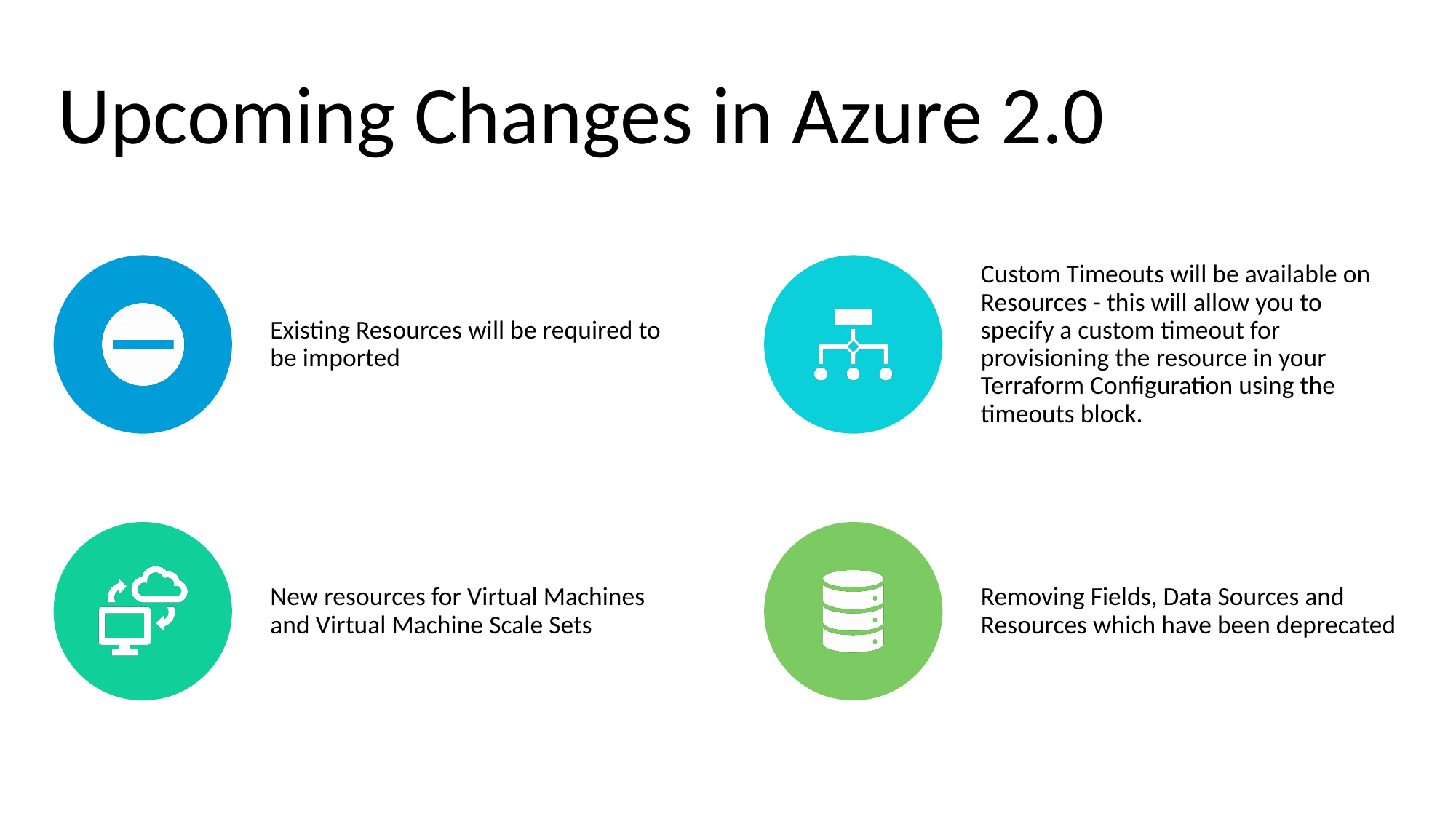

# Upcoming Changes in Azure 2.0
Existing Resources will be required to be imported
Custom Timeouts will be available on Resources - this will allow you to specify a custom timeout for provisioning the resource in your Terraform Configuration using the timeouts block.
New resources for Virtual Machines and Virtual Machine Scale Sets
Removing Fields, Data Sources and Resources which have been deprecated